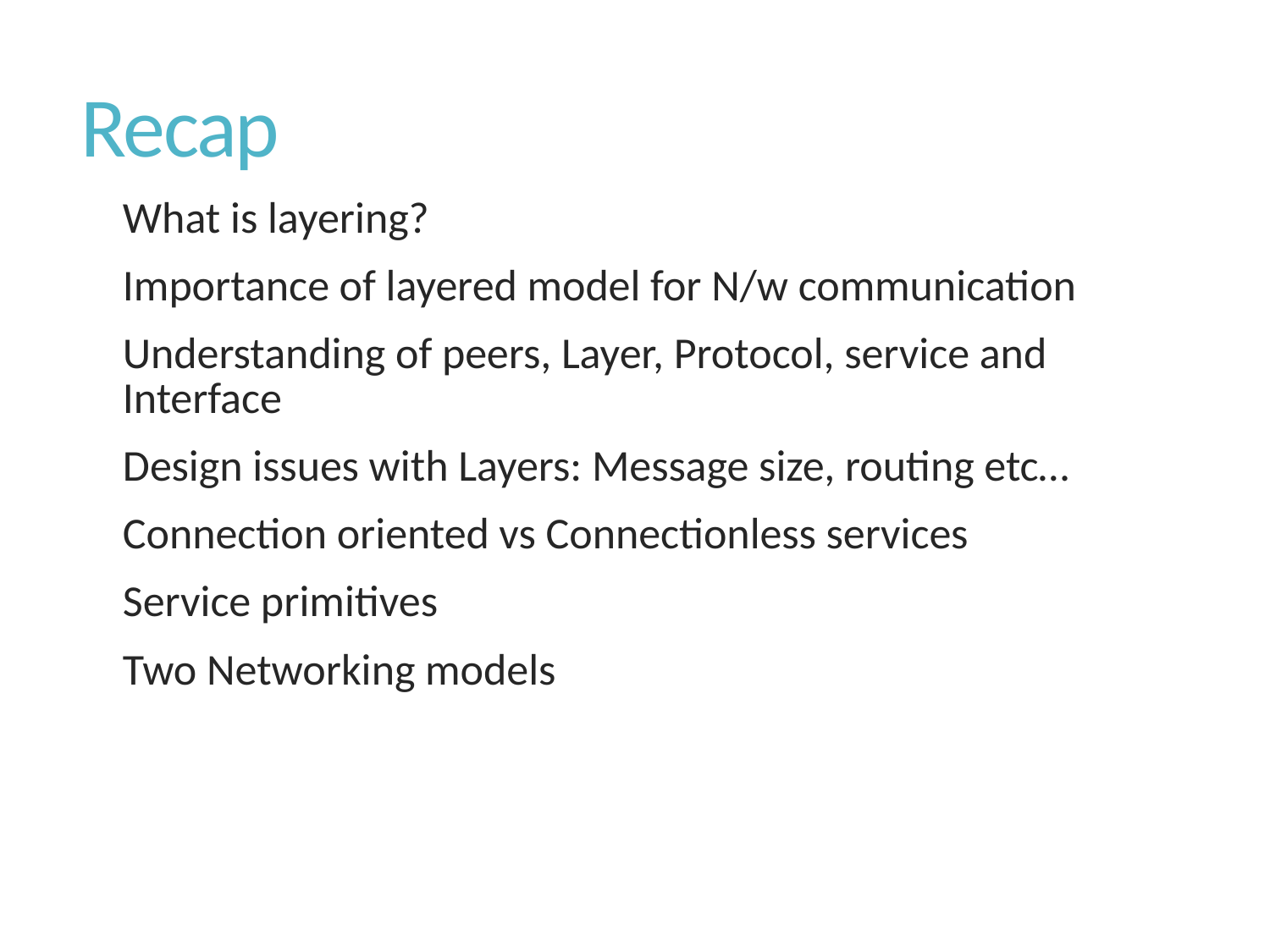

# Recap
What is layering?
Importance of layered model for N/w communication
Understanding of peers, Layer, Protocol, service and Interface
Design issues with Layers: Message size, routing etc…
Connection oriented vs Connectionless services
Service primitives
Two Networking models